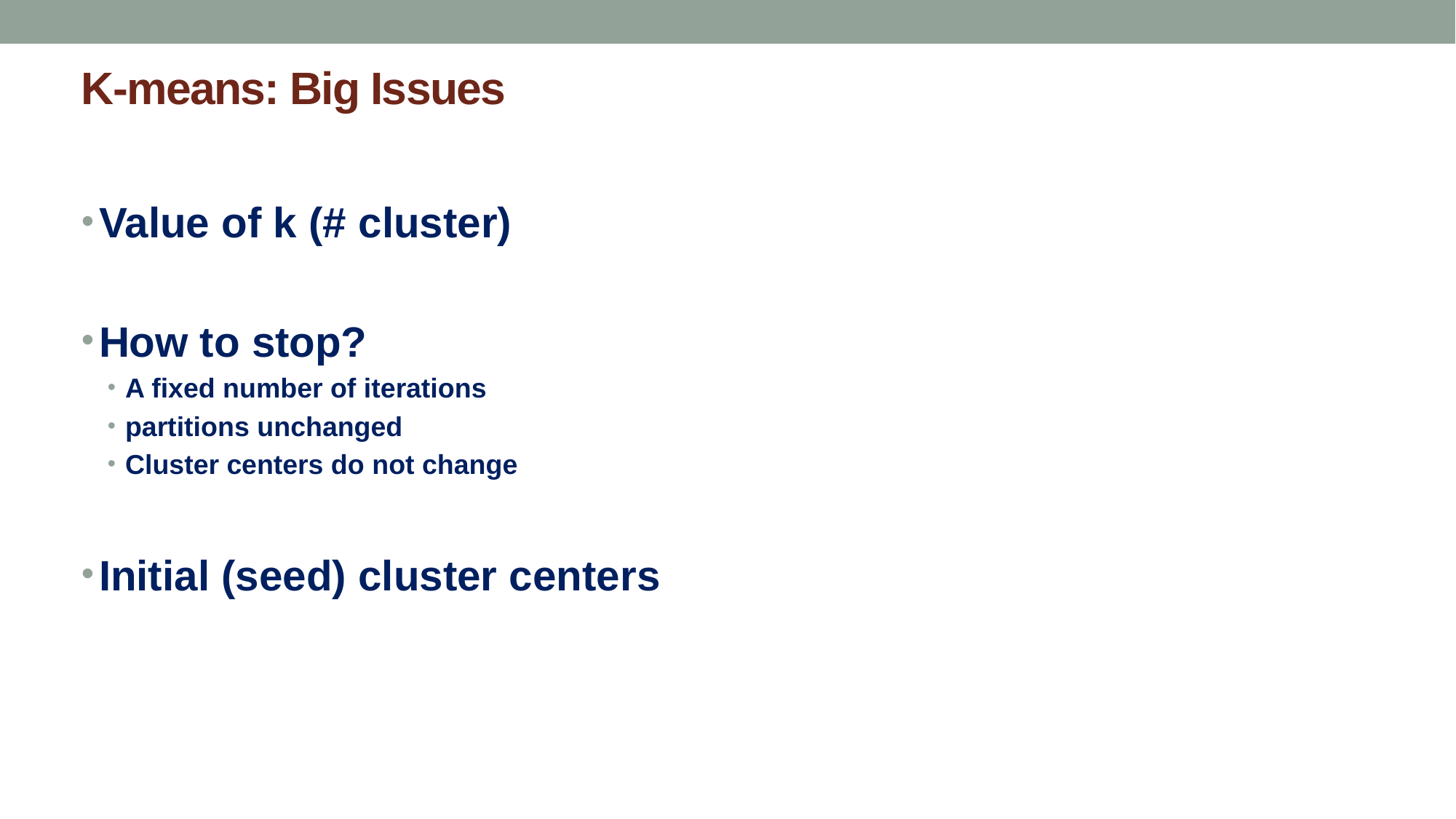

# K-means: Big Issues
Value of k (# cluster)

How to stop?
A fixed number of iterations
partitions unchanged
Cluster centers do not change

Initial (seed) cluster centers